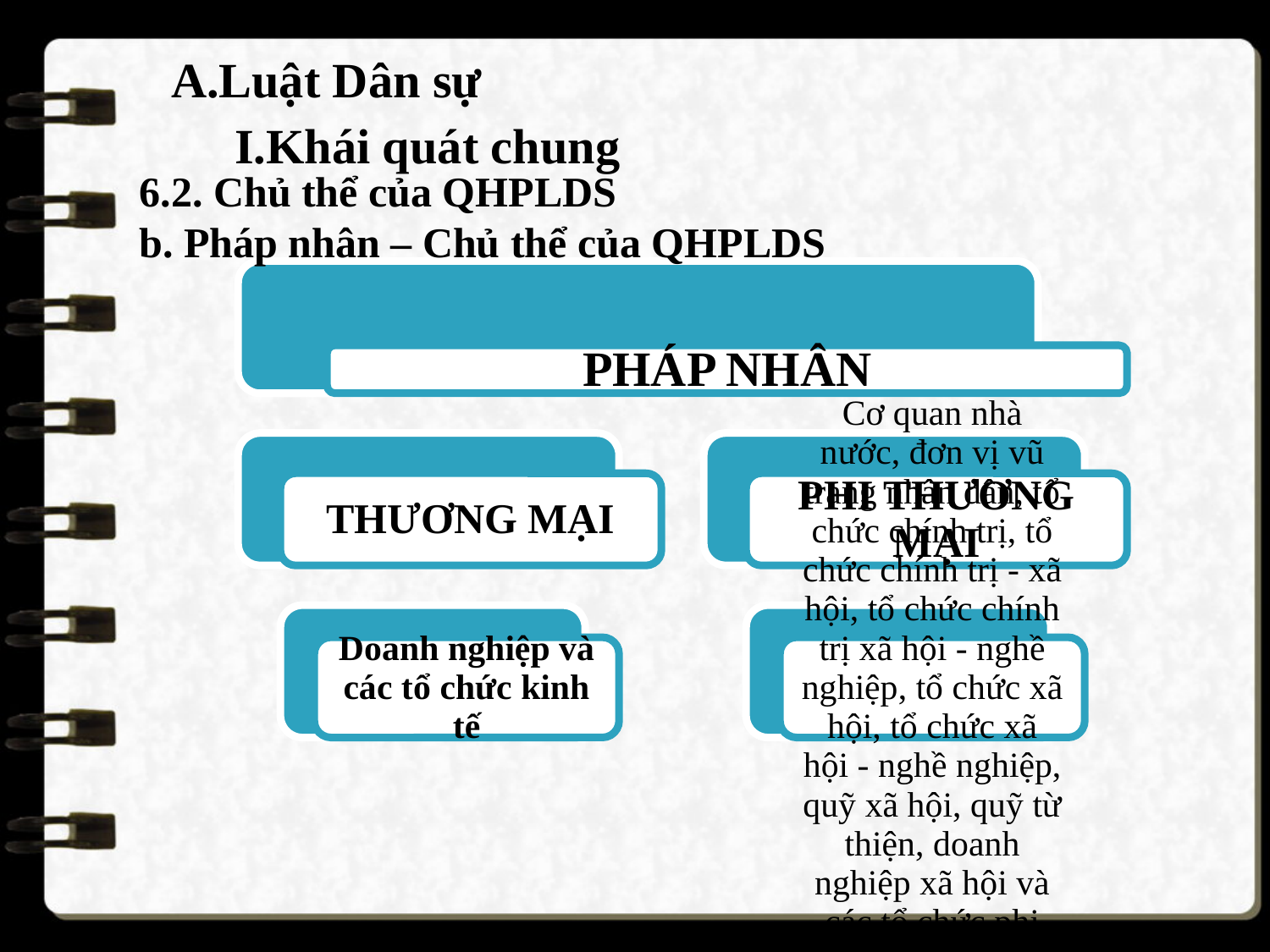

A.Luật Dân sự
Khái quát chung

6.2. Chủ thể của QHPLDS
b. Pháp nhân – Chủ thể của QHPLDS
PHÁP NHÂN
THƯƠNG MẠI
Doanh nghiệp và các tổ chức kinh tế